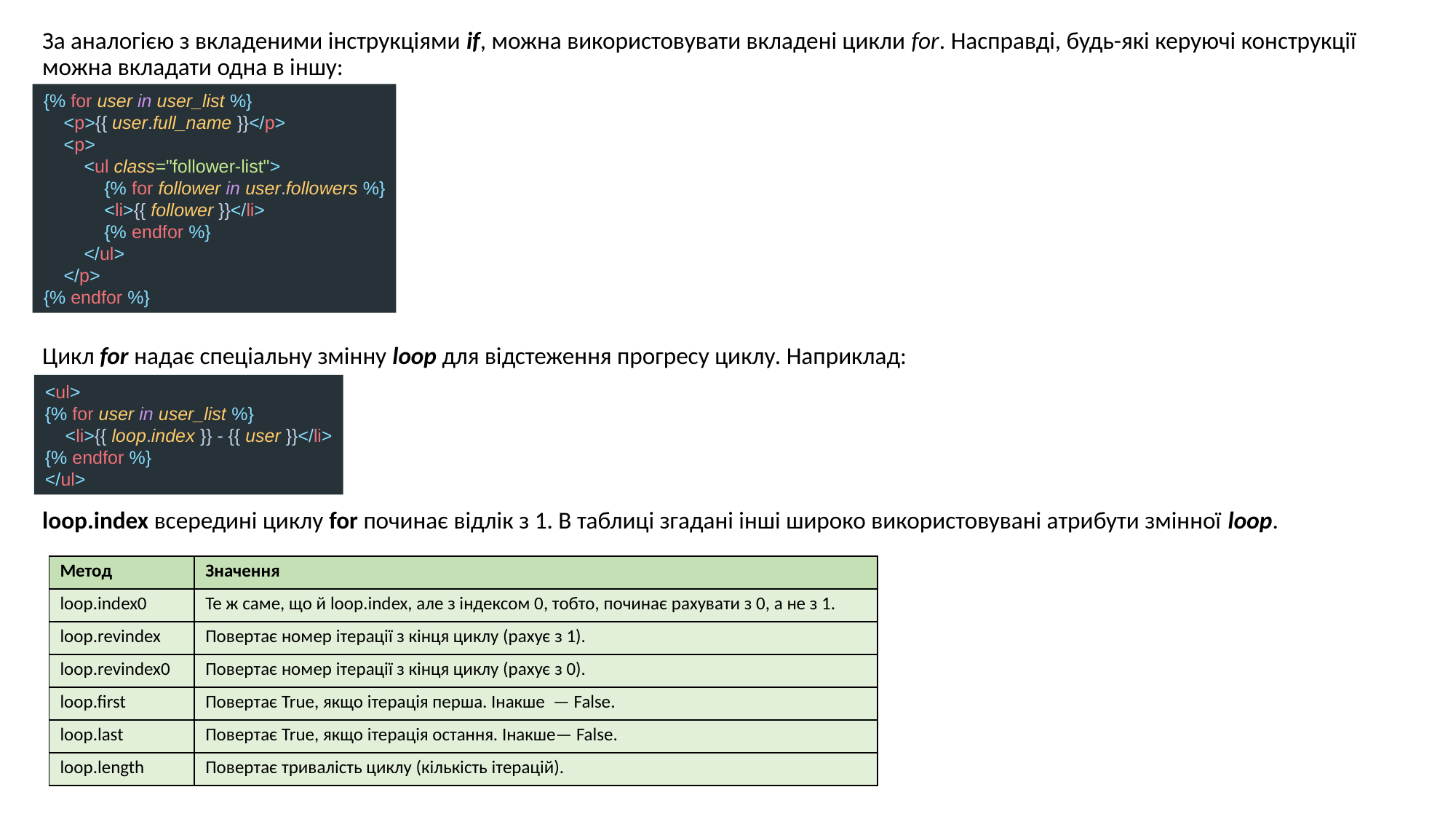

За аналогією з вкладеними інструкціями if, можна використовувати вкладені цикли for. Насправді, будь-які керуючі конструкції можна вкладати одна в іншу:

Цикл for надає спеціальну змінну loop для відстеження прогресу циклу. Наприклад:

loop.index всередині циклу for починає відлік з 1. В таблиці згадані інші широко використовувані атрибути змінної loop.

{% for user in user_list %}
    <p>{{ user.full_name }}</p>
    <p>
        <ul class="follower-list">
            {% for follower in user.followers %}
            <li>{{ follower }}</li>
            {% endfor %}
        </ul>
    </p>
{% endfor %}
<ul>
{% for user in user_list %}
    <li>{{ loop.index }} - {{ user }}</li>
{% endfor %}
</ul>
| Метод | Значення |
| --- | --- |
| loop.index0 | Те ж саме, що й loop.index, але з індексом 0, тобто, починає рахувати з 0, а не з 1. |
| loop.revindex | Повертає номер ітерації з кінця циклу (рахує з 1). |
| loop.revindex0 | Повертає номер ітерації з кінця циклу (рахує з 0). |
| loop.first | Повертає True, якщо ітерація перша. Інакше — False. |
| loop.last | Повертає True, якщо ітерація остання. Інакше— False. |
| loop.length | Повертає тривалість циклу (кількість ітерацій). |